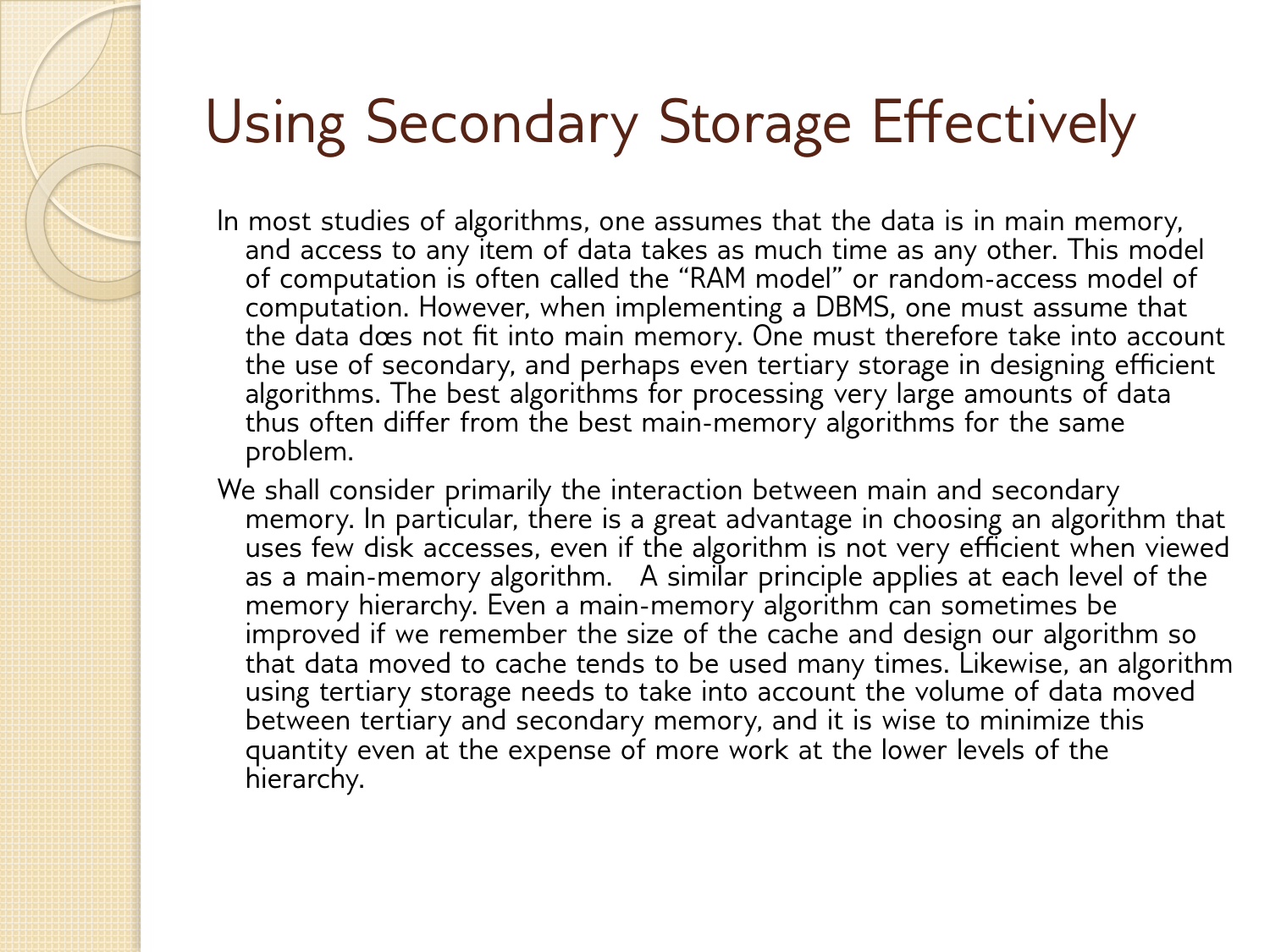

# Using Secondary Storage Effectively
In most studies of algorithms, one assumes that the data is in main memory, and access to any item of data takes as much time as any other. This model of computation is often called the “RAM model” or random-access model of computation. However, when implementing a DBMS, one must assume that the data does not fit into main memory. One must therefore take into account the use of secondary, and perhaps even tertiary storage in designing efficient algorithms. The best algorithms for processing very large amounts of data thus often differ from the best main-memory algorithms for the same problem.
We shall consider primarily the interaction between main and secondary memory. In particular, there is a great advantage in choosing an algorithm that uses few disk accesses, even if the algorithm is not very efficient when viewed as a main-memory algorithm.   A similar principle applies at each level of the memory hierarchy. Even a main-memory algorithm can sometimes be improved if we remember the size of the cache and design our algorithm so that data moved to cache tends to be used many times. Likewise, an algorithm using tertiary storage needs to take into account the volume of data moved between tertiary and secondary memory, and it is wise to minimize this quantity even at the expense of more work at the lower levels of the hierarchy.